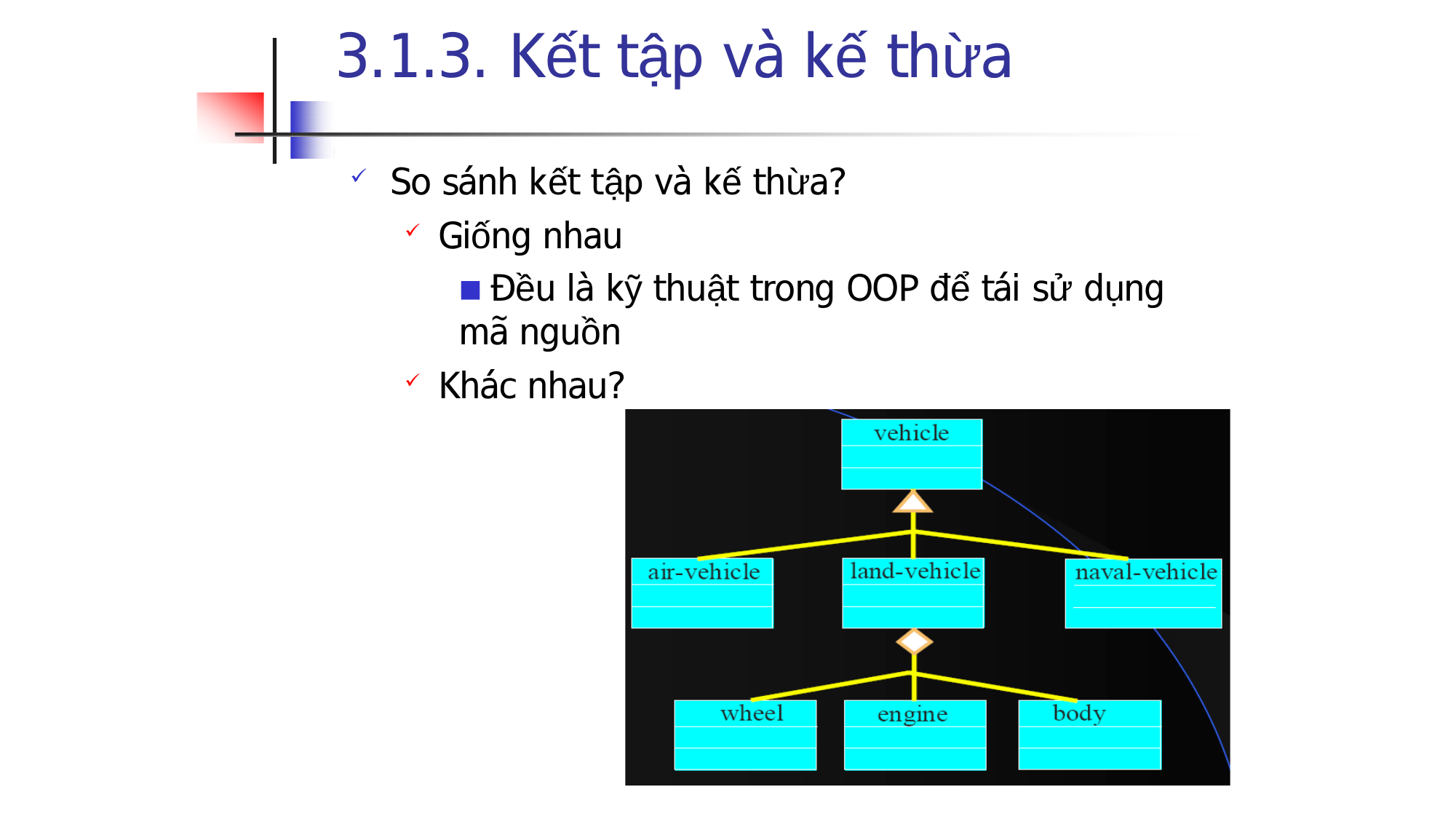

# 3.1.3. Kết tập và kế thừa

So sánh kết tập và kế thừa?
Giống nhau
◼ Đều là kỹ thuật trong OOP để tái sử dụng mã nguồn
Khác nhau?

24